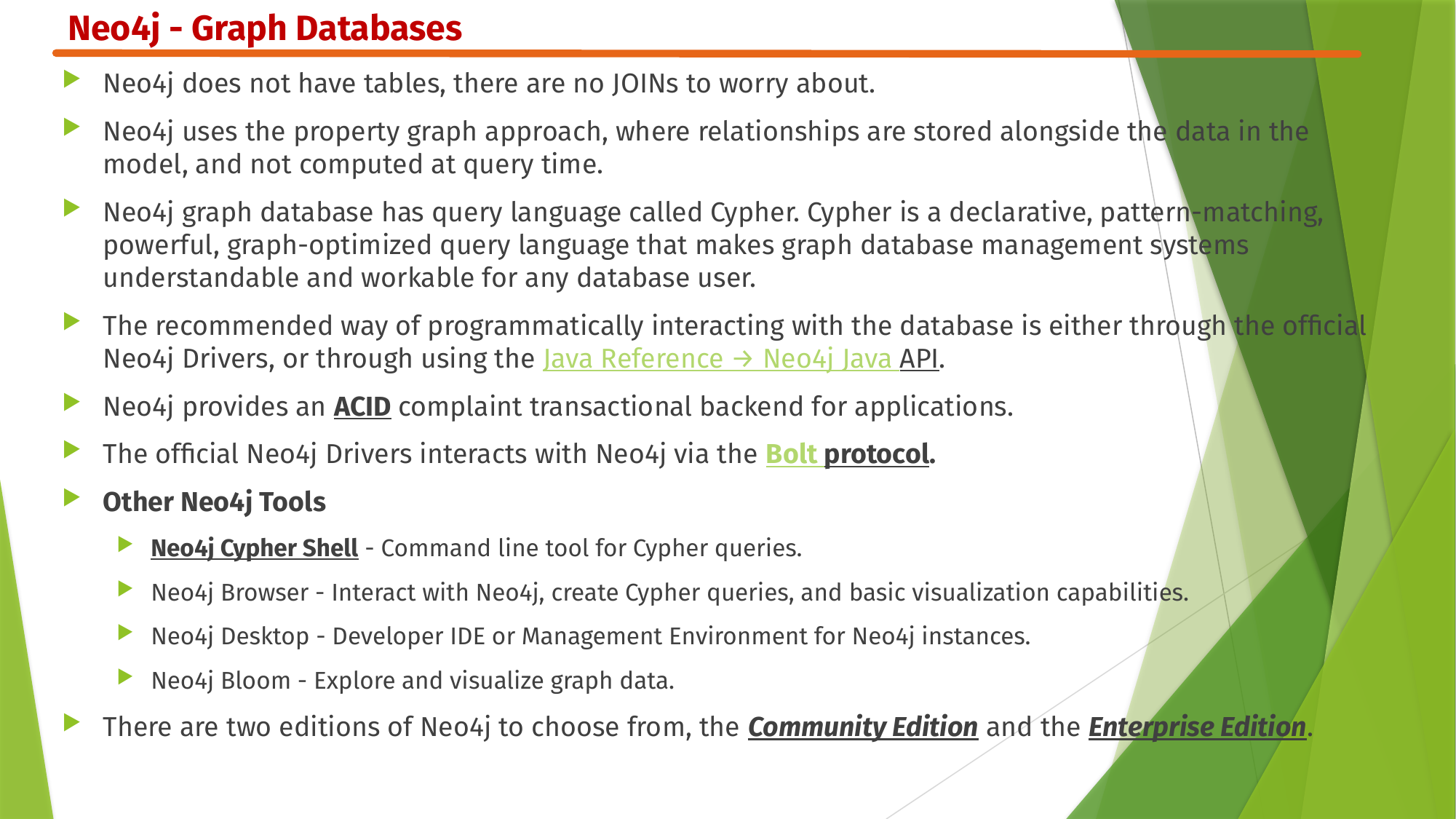

Neo4j - Graph Databases
Neo4j does not have tables, there are no JOINs to worry about.
Neo4j uses the property graph approach, where relationships are stored alongside the data in the model, and not computed at query time.
Neo4j graph database has query language called Cypher. Cypher is a declarative, pattern-matching, powerful, graph-optimized query language that makes graph database management systems understandable and workable for any database user.
The recommended way of programmatically interacting with the database is either through the official Neo4j Drivers, or through using the Java Reference → Neo4j Java API.
Neo4j provides an ACID complaint transactional backend for applications.
The official Neo4j Drivers interacts with Neo4j via the Bolt protocol.
Other Neo4j Tools
Neo4j Cypher Shell - Command line tool for Cypher queries.
Neo4j Browser - Interact with Neo4j, create Cypher queries, and basic visualization capabilities.
Neo4j Desktop - Developer IDE or Management Environment for Neo4j instances.
Neo4j Bloom - Explore and visualize graph data.
There are two editions of Neo4j to choose from, the Community Edition and the Enterprise Edition.